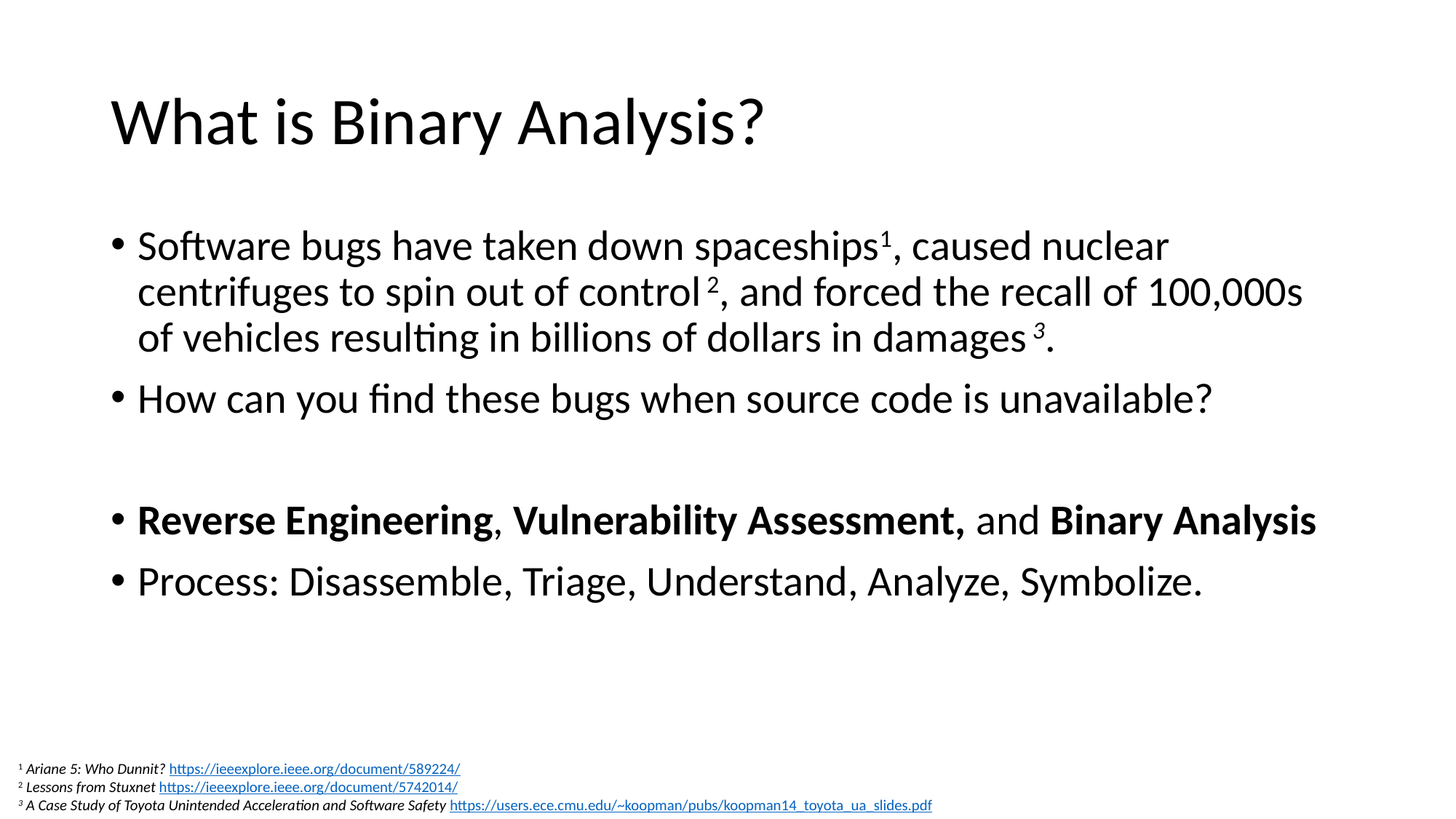

# What is Binary Analysis?
Software bugs have taken down spaceships1, caused nuclear centrifuges to spin out of control 2, and forced the recall of 100,000s of vehicles resulting in billions of dollars in damages 3.
How can you find these bugs when source code is unavailable?

Reverse Engineering, Vulnerability Assessment, and Binary Analysis
Process: Disassemble, Triage, Understand, Analyze, Symbolize.
1 Ariane 5: Who Dunnit? https://ieeexplore.ieee.org/document/589224/
2 Lessons from Stuxnet https://ieeexplore.ieee.org/document/5742014/
3 A Case Study of Toyota Unintended Acceleration and Software Safety https://users.ece.cmu.edu/~koopman/pubs/koopman14_toyota_ua_slides.pdf